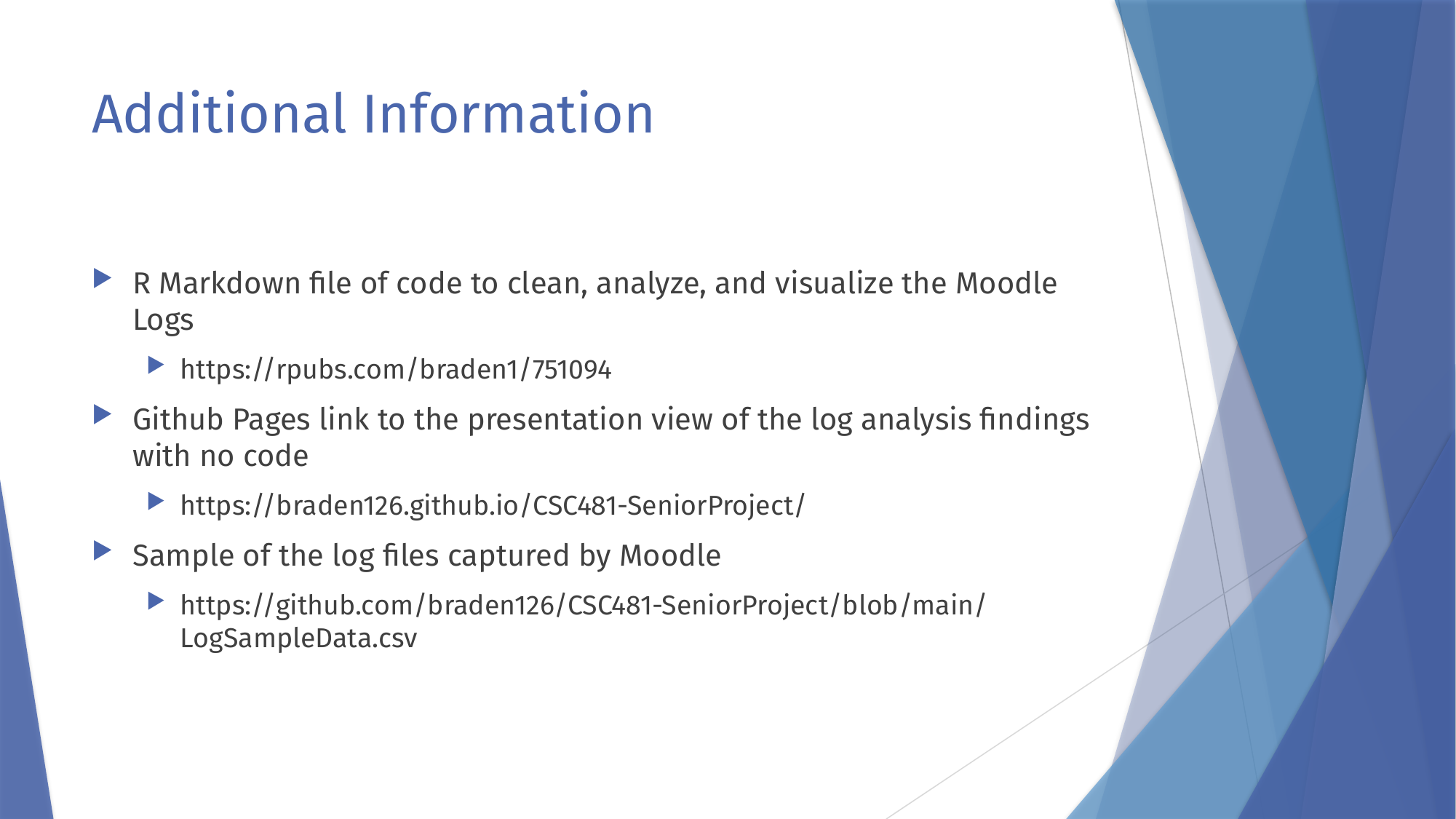

# Additional Information
R Markdown file of code to clean, analyze, and visualize the Moodle Logs
https://rpubs.com/braden1/751094
Github Pages link to the presentation view of the log analysis findings with no code
https://braden126.github.io/CSC481-SeniorProject/
Sample of the log files captured by Moodle
https://github.com/braden126/CSC481-SeniorProject/blob/main/LogSampleData.csv